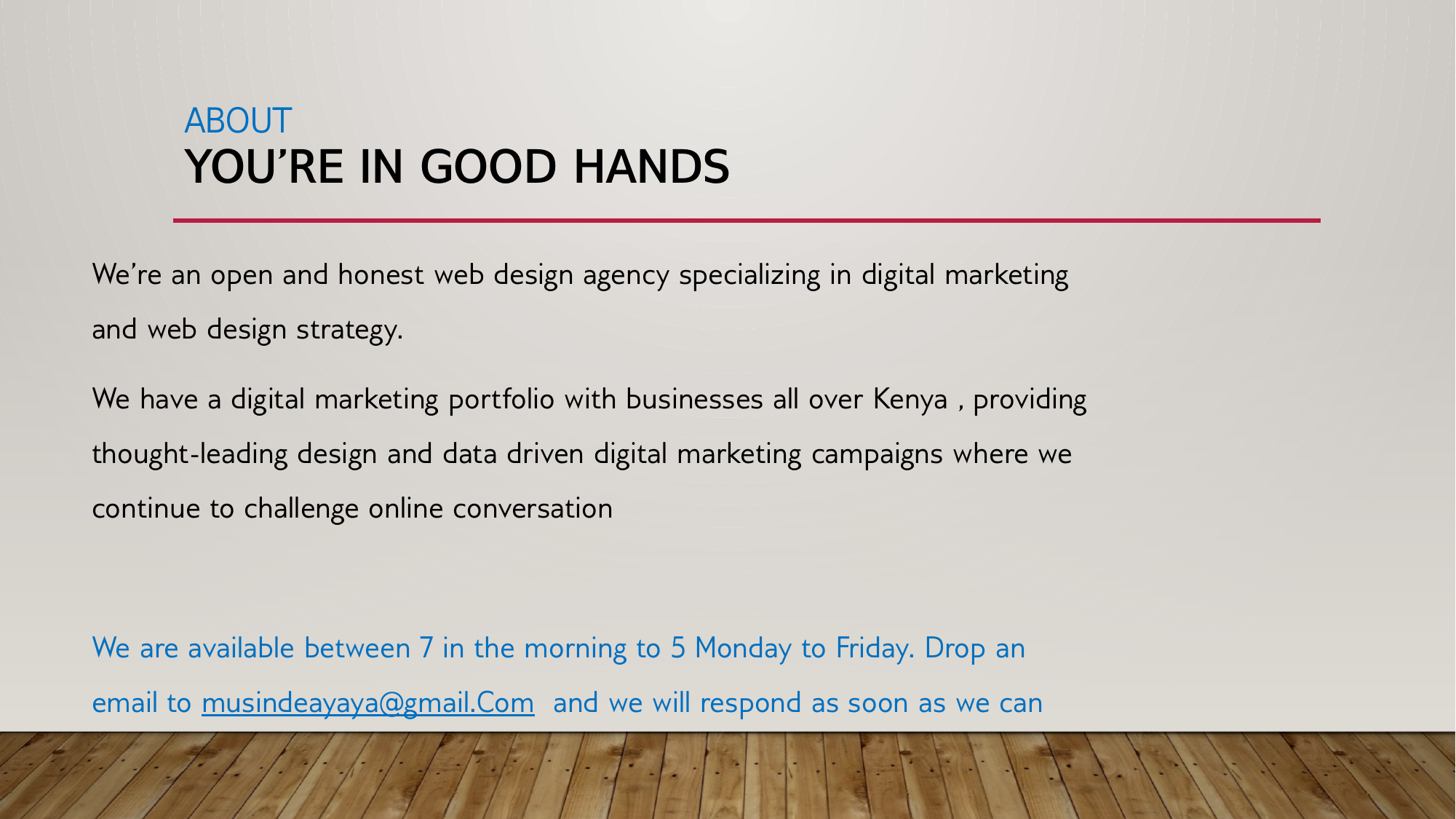

# About You’re in good hands
We’re an open and honest web design agency specializing in digital marketing  and web design strategy.
We have a digital marketing portfolio with businesses all over Kenya , providing thought-leading design and data driven digital marketing campaigns where we continue to challenge online conversation

We are available between 7 in the morning to 5 Monday to Friday. Drop an email to musindeayaya@gmail.Com  and we will respond as soon as we can